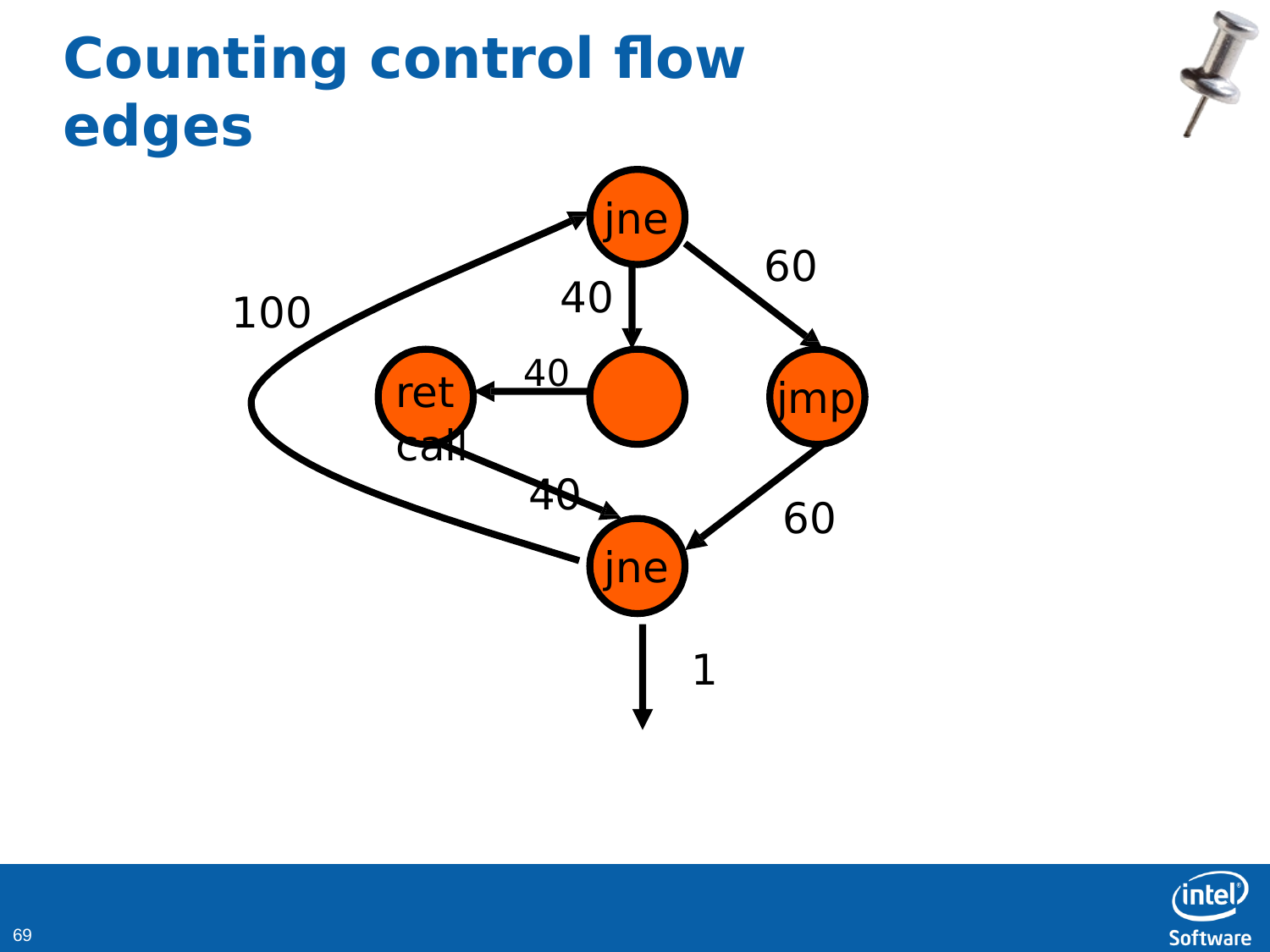

# Counting control flow edges

jne

60

40
100

ret	40	call
40
jmp

60
jne

1

69